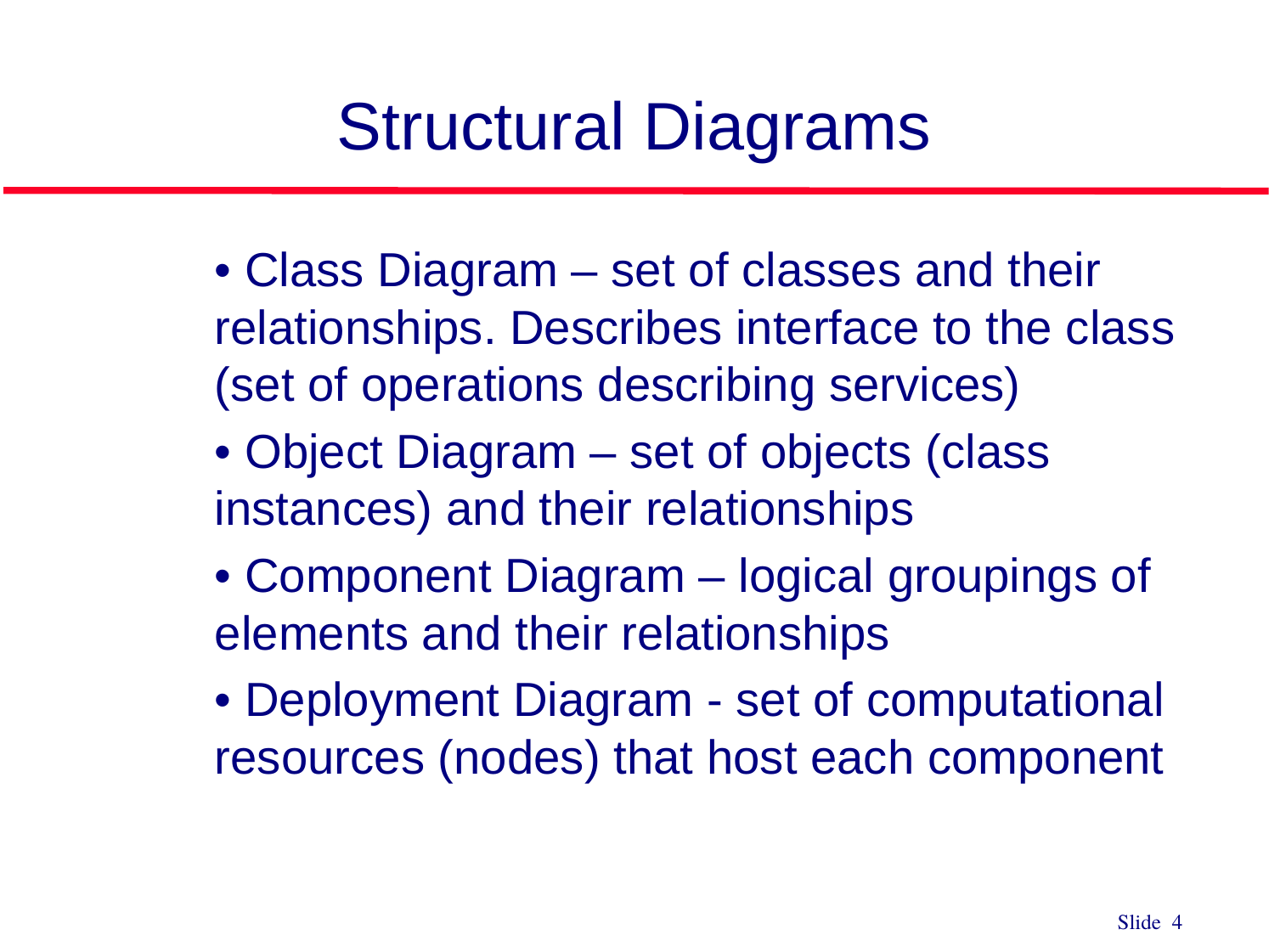

# Structural Diagrams
• Class Diagram – set of classes and their relationships. Describes interface to the class (set of operations describing services)
• Object Diagram – set of objects (class instances) and their relationships
• Component Diagram – logical groupings of elements and their relationships
• Deployment Diagram - set of computational resources (nodes) that host each component